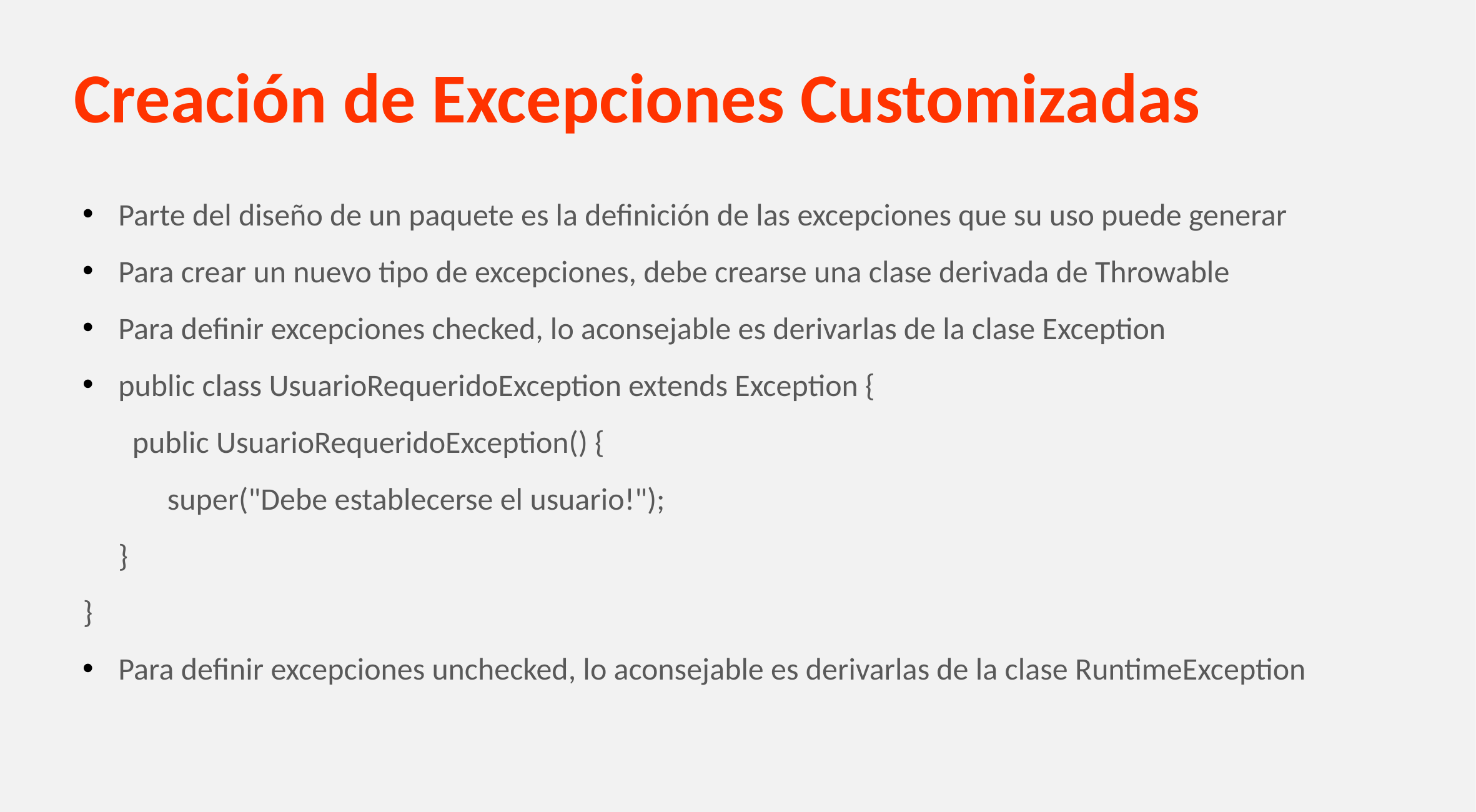

# Creación de Excepciones Customizadas
Parte del diseño de un paquete es la definición de las excepciones que su uso puede generar
Para crear un nuevo tipo de excepciones, debe crearse una clase derivada de Throwable
Para definir excepciones checked, lo aconsejable es derivarlas de la clase Exception
public class UsuarioRequeridoException extends Exception {
       public UsuarioRequeridoException() {
            super("Debe establecerse el usuario!");
     }
}
Para definir excepciones unchecked, lo aconsejable es derivarlas de la clase RuntimeException